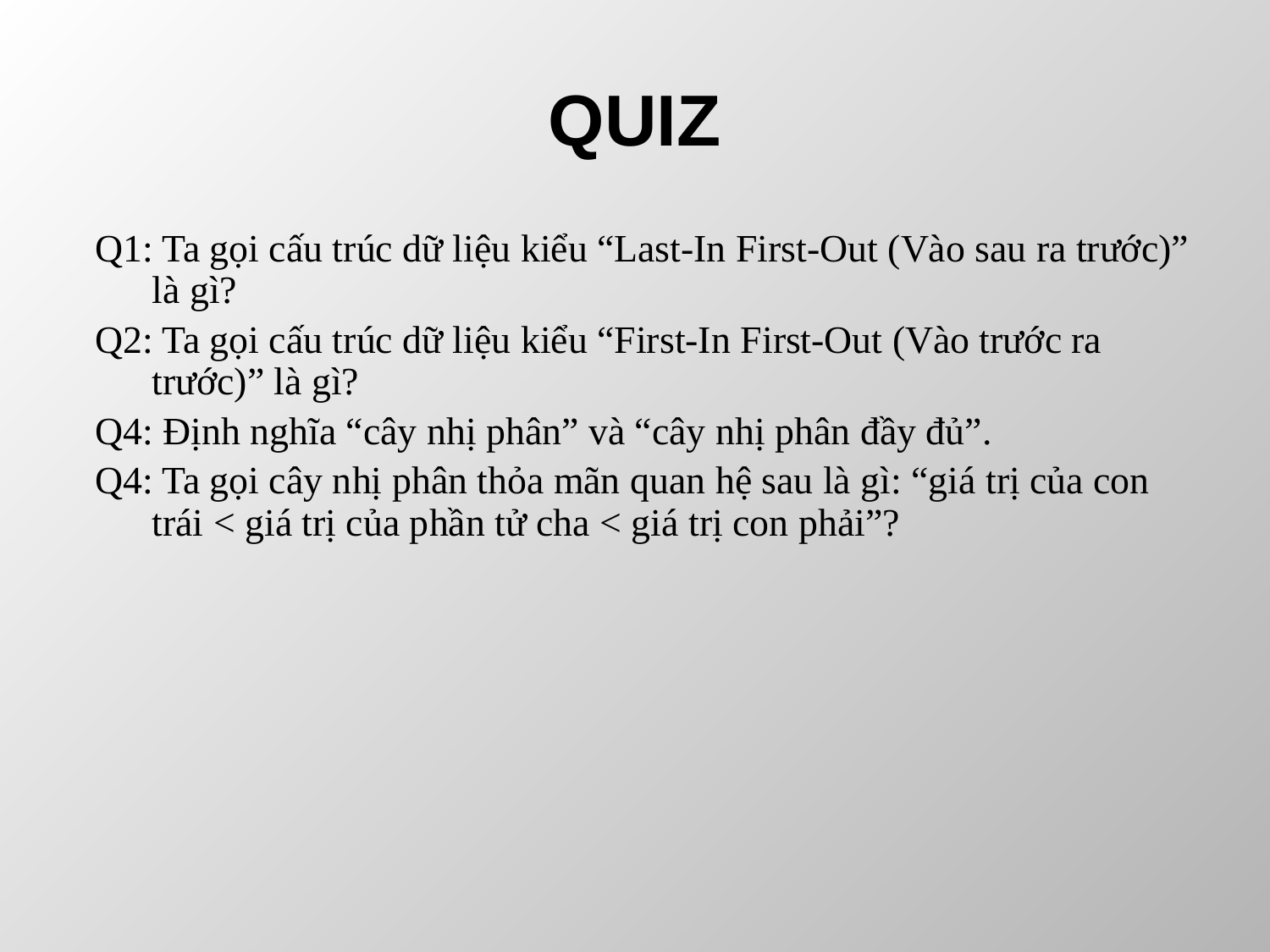

# QUIZ
Q1: Ta gọi cấu trúc dữ liệu kiểu “Last-In First-Out (Vào sau ra trước)” là gì?
Q2: Ta gọi cấu trúc dữ liệu kiểu “First-In First-Out (Vào trước ra trước)” là gì?
Q4: Định nghĩa “cây nhị phân” và “cây nhị phân đầy đủ”.
Q4: Ta gọi cây nhị phân thỏa mãn quan hệ sau là gì: “giá trị của con trái < giá trị của phần tử cha < giá trị con phải”?